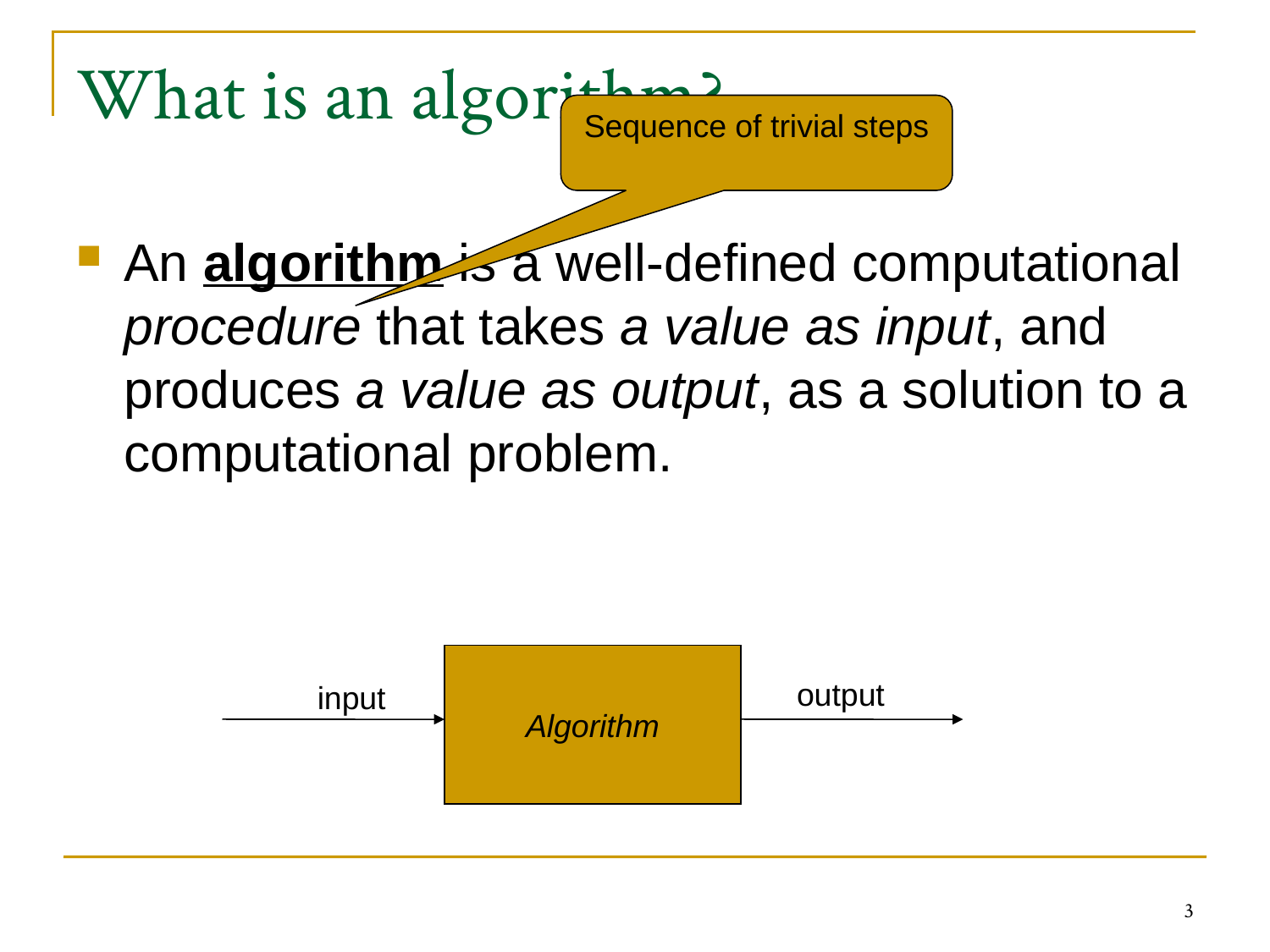

# What is an algorithm?
Sequence of trivial steps
An algorithm is a well-defined computational procedure that takes a value as input, and produces a value as output, as a solution to a computational problem.

Algorithm
output
input

3